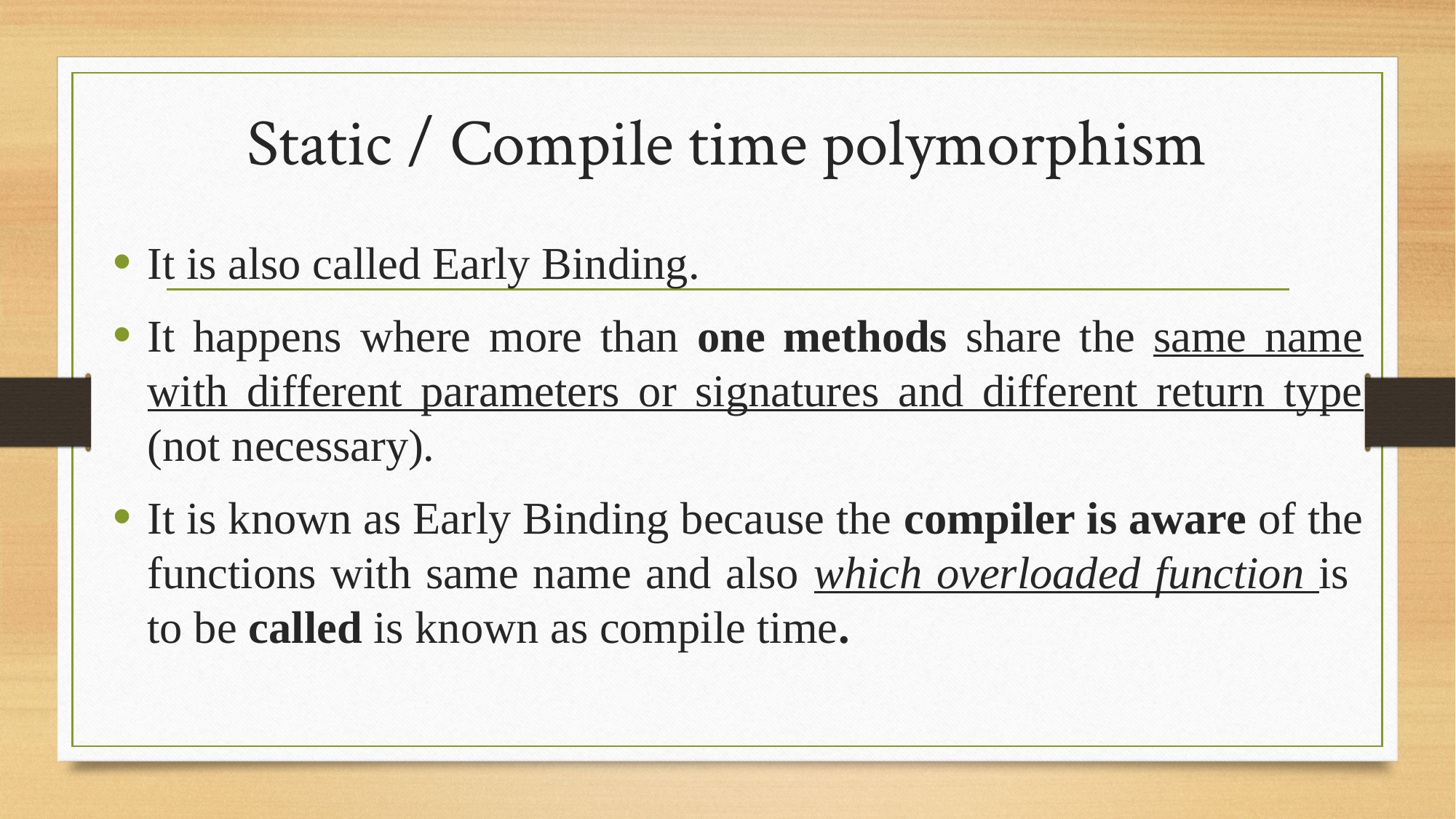

# Static / Compile time polymorphism
It is also called Early Binding.
It happens where more than one methods share the same name with different parameters or signatures and different return type (not necessary).
It is known as Early Binding because the compiler is aware of the functions with same name and also which overloaded function is  to be called is known as compile time.